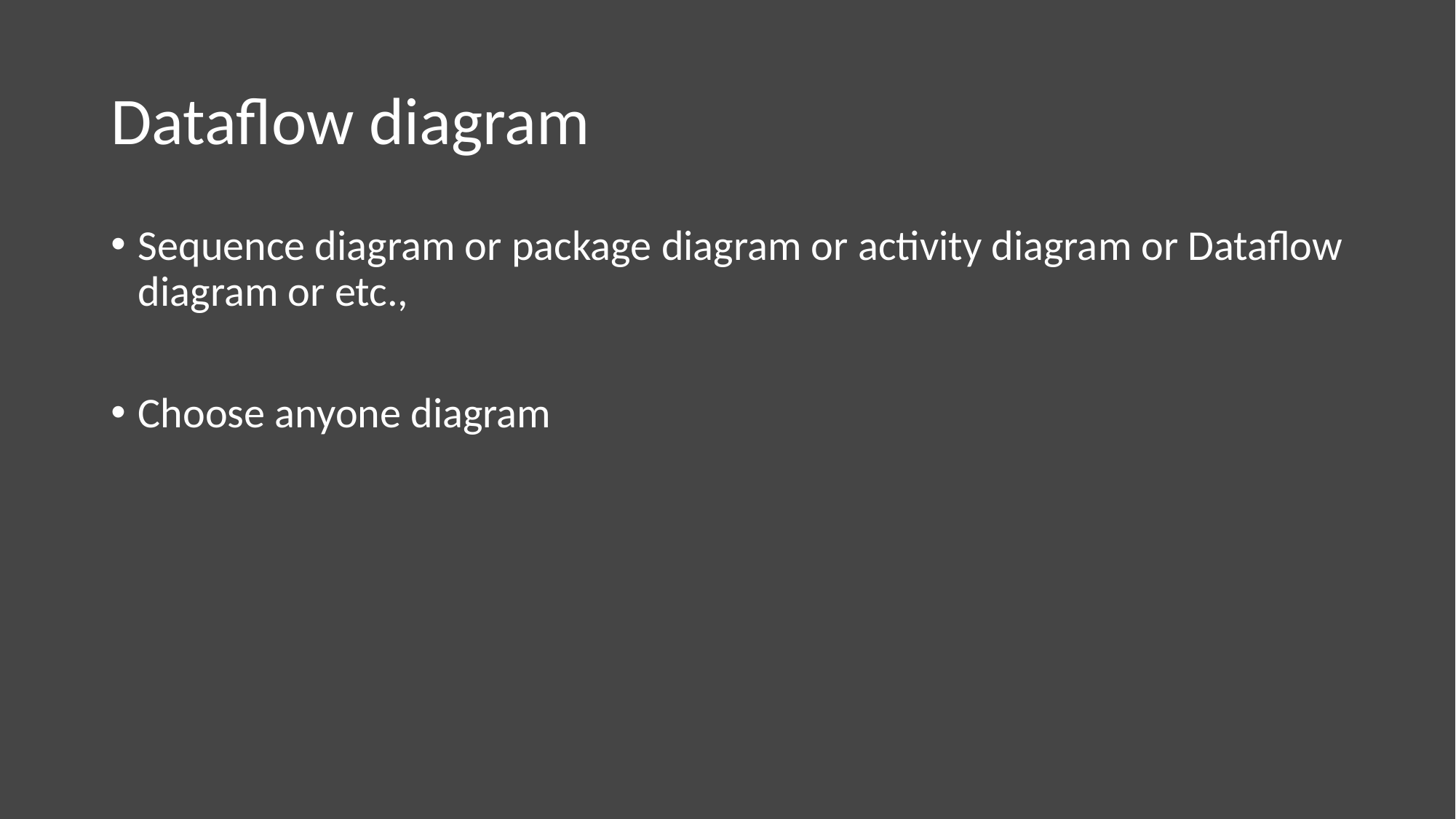

# Dataflow diagram
Sequence diagram or package diagram or activity diagram or Dataflow diagram or etc.,

Choose anyone diagram